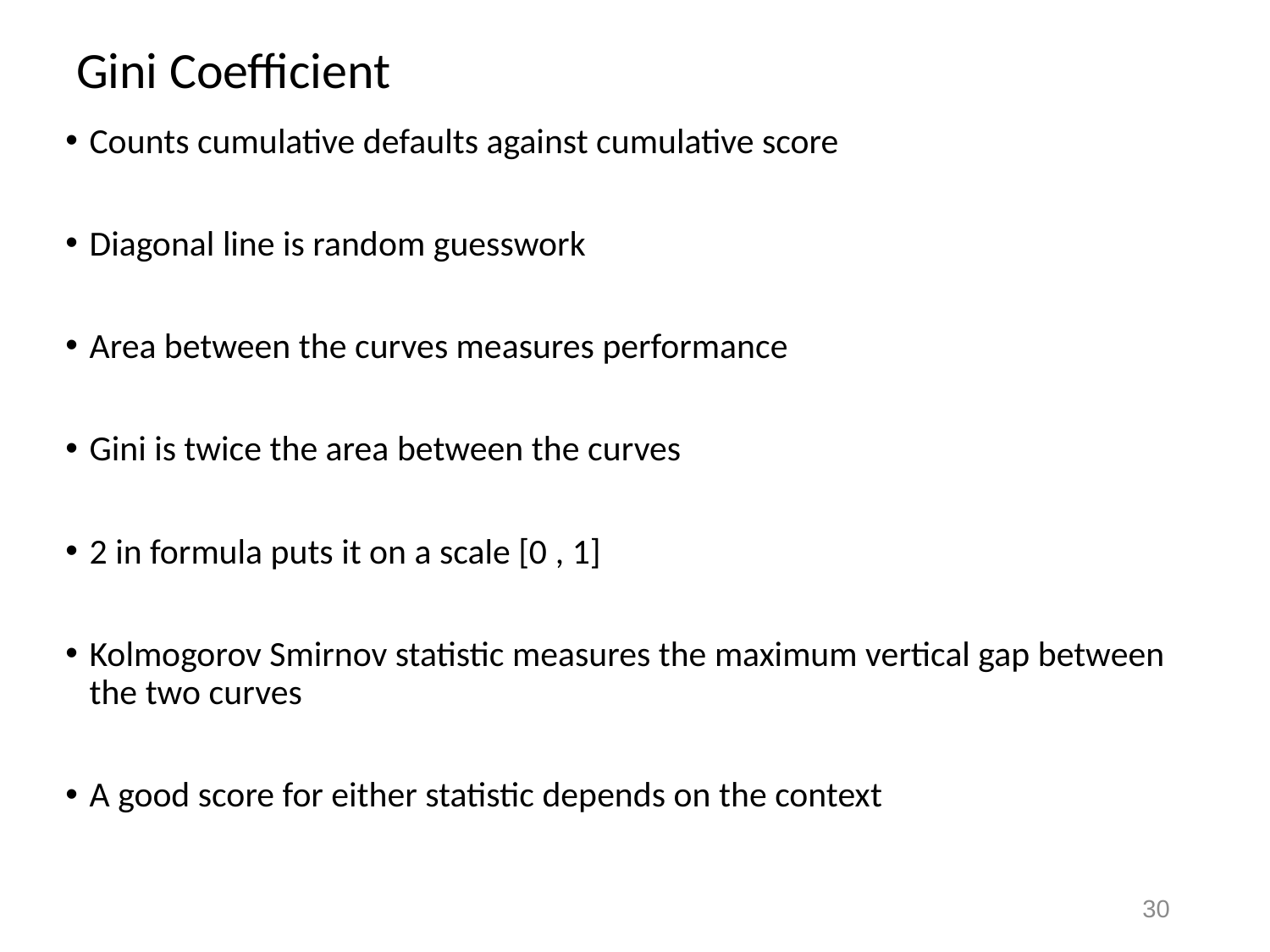

# Gini Coefficient
Counts cumulative defaults against cumulative score

Diagonal line is random guesswork

Area between the curves measures performance

Gini is twice the area between the curves

2 in formula puts it on a scale [0 , 1]

Kolmogorov Smirnov statistic measures the maximum vertical gap between the two curves

A good score for either statistic depends on the context
30